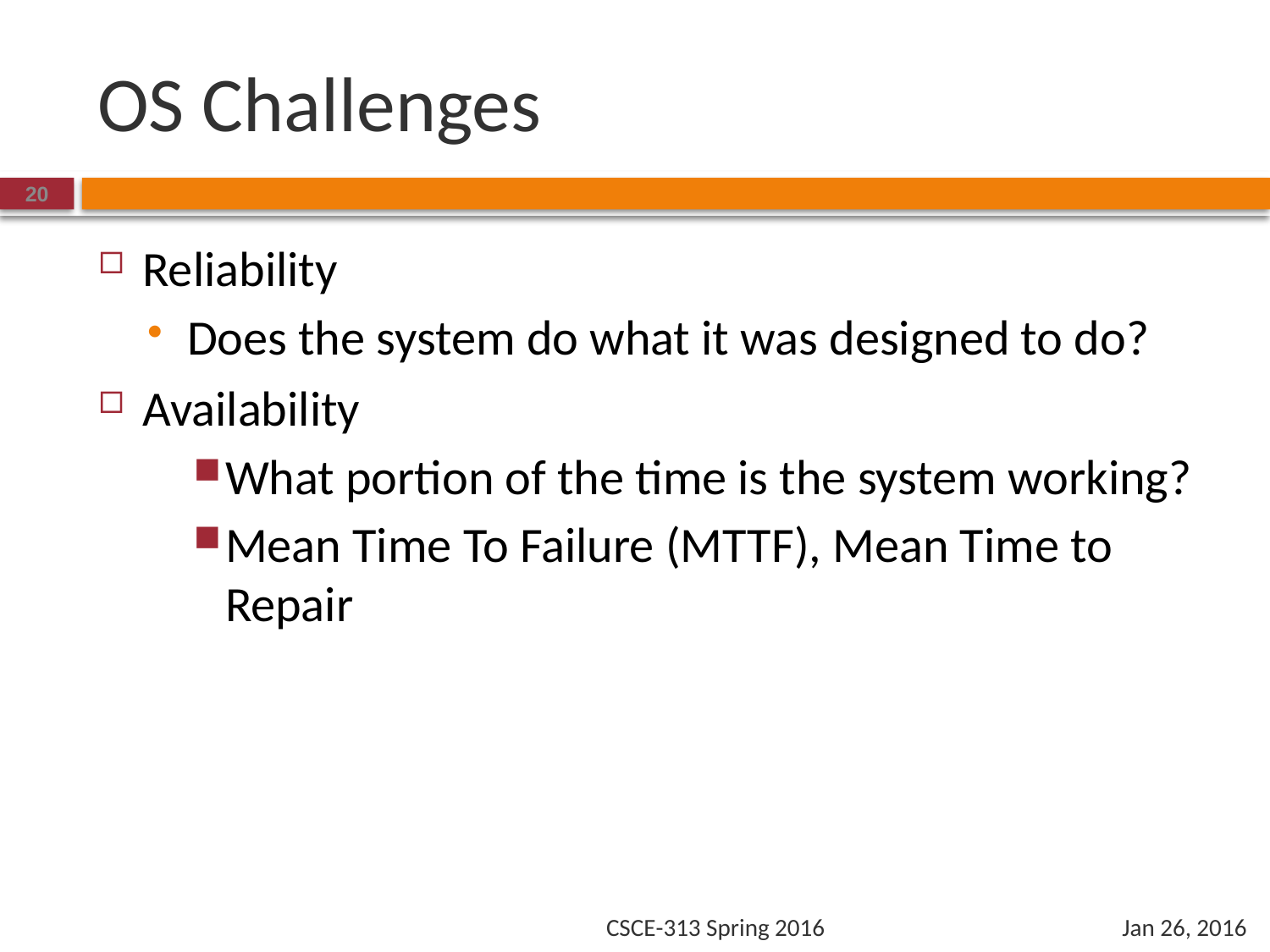

# OS Challenges
Jan 26, 2016
Reliability
Does the system do what it was designed to do?
Availability
What portion of the time is the system working?
Mean Time To Failure (MTTF), Mean Time to Repair

20
CSCE-313 Spring 2016